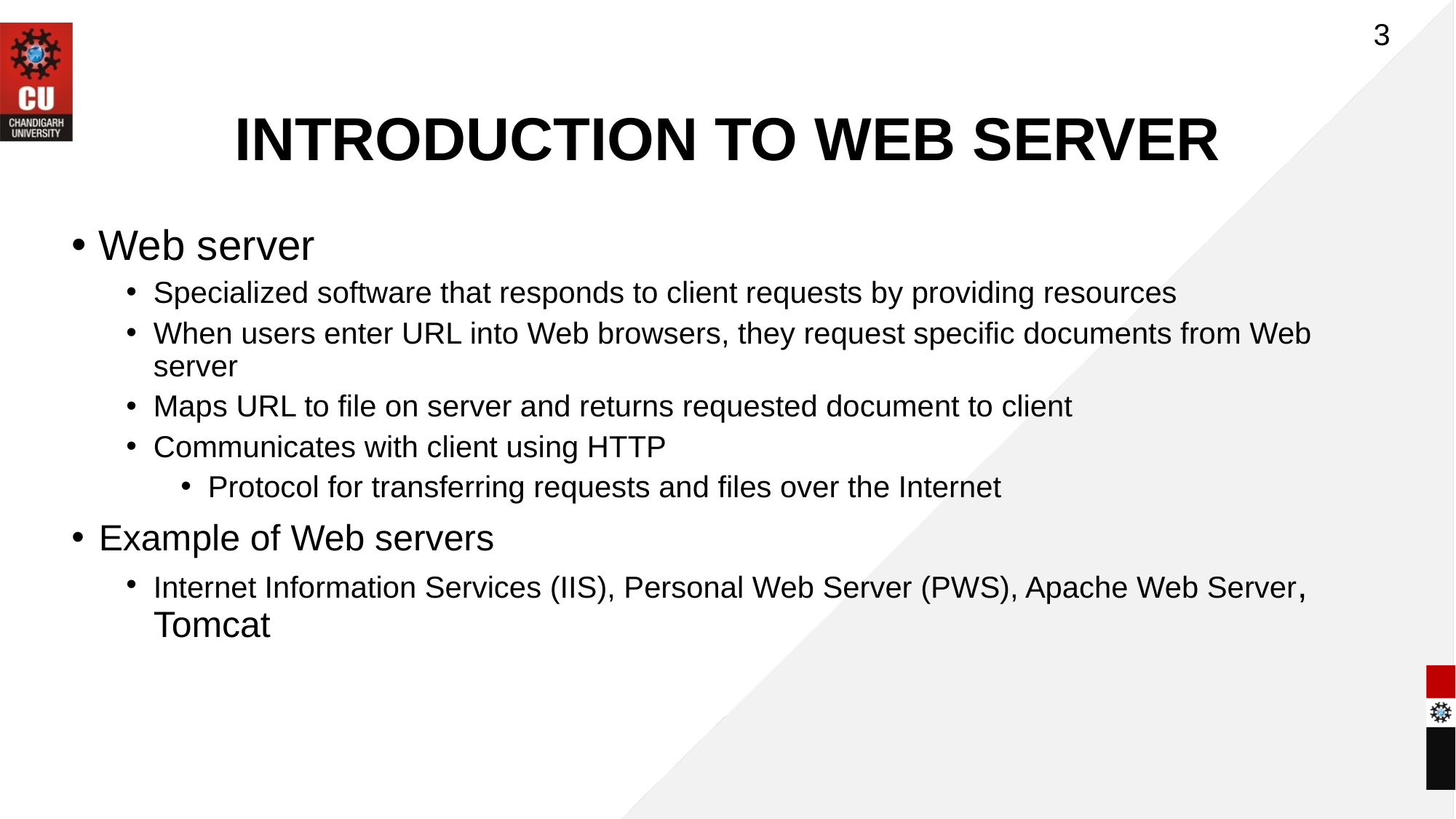

3
# INTRODUCTION TO WEB SERVER
Web server
Specialized software that responds to client requests by providing resources
When users enter URL into Web browsers, they request specific documents from Web server
Maps URL to file on server and returns requested document to client
Communicates with client using HTTP
Protocol for transferring requests and files over the Internet
Example of Web servers
Internet Information Services (IIS), Personal Web Server (PWS), Apache Web Server, Tomcat